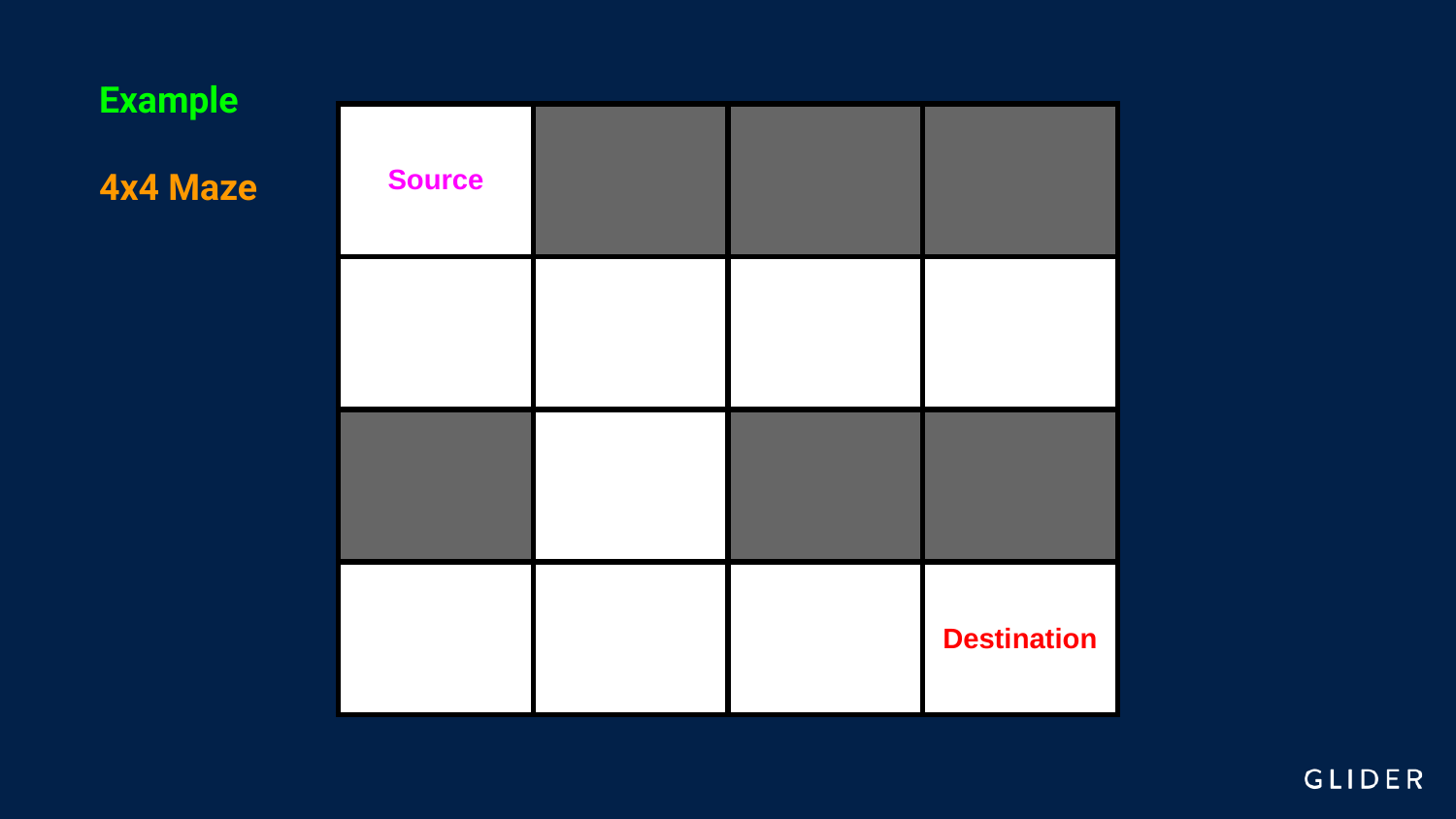

# Example

4x4 Maze
| Source |  |  |  |
| --- | --- | --- | --- |
|  |  |  |  |
|  |  |  |  |
|  |  |  | Destination |